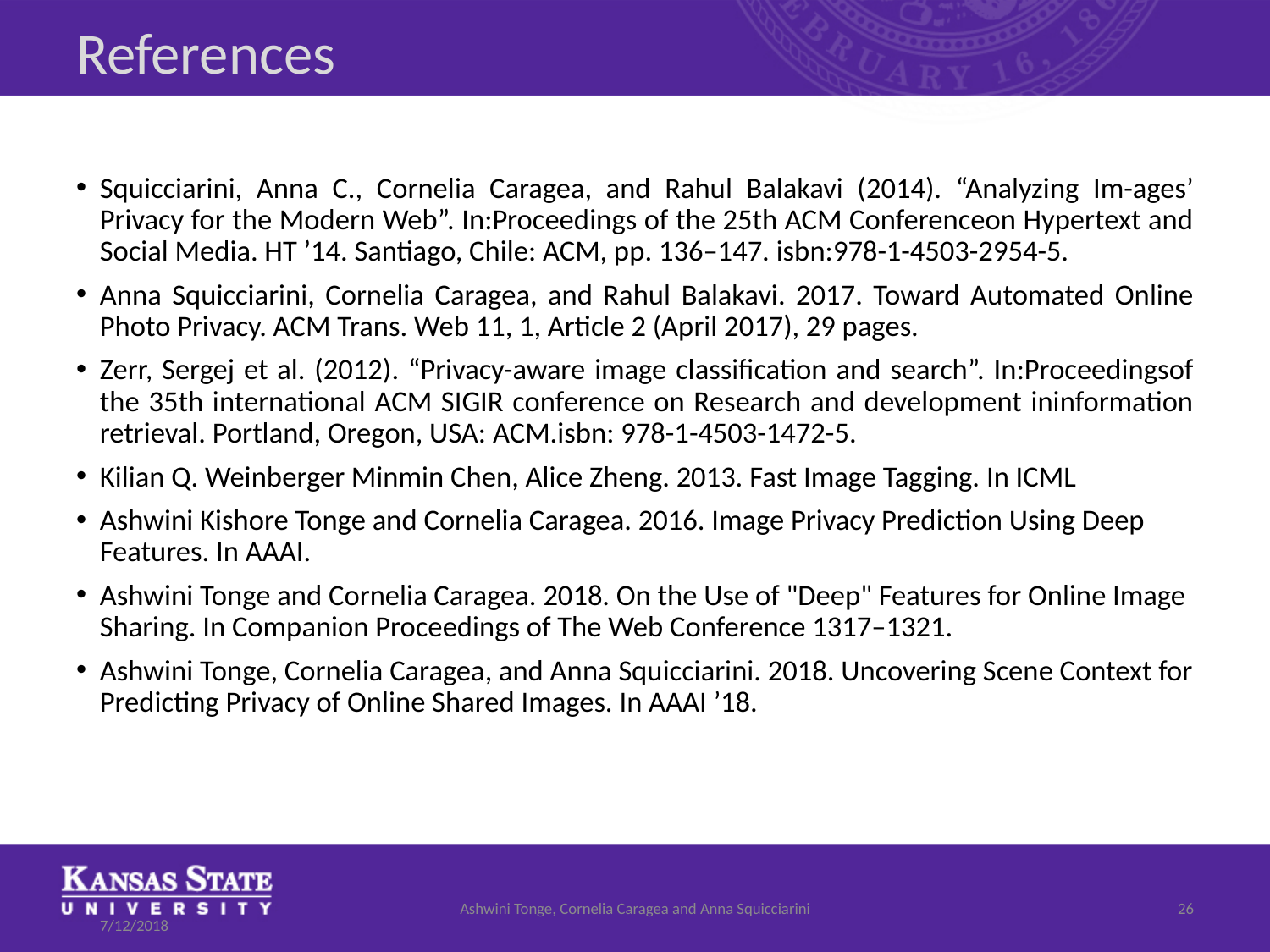

# References
Squicciarini, Anna C., Cornelia Caragea, and Rahul Balakavi (2014). “Analyzing Im-ages’ Privacy for the Modern Web”. In:Proceedings of the 25th ACM Conferenceon Hypertext and Social Media. HT ’14. Santiago, Chile: ACM, pp. 136–147. isbn:978-1-4503-2954-5.
Anna Squicciarini, Cornelia Caragea, and Rahul Balakavi. 2017. Toward Automated Online Photo Privacy. ACM Trans. Web 11, 1, Article 2 (April 2017), 29 pages.
Zerr, Sergej et al. (2012). “Privacy-aware image classification and search”. In:Proceedingsof the 35th international ACM SIGIR conference on Research and development ininformation retrieval. Portland, Oregon, USA: ACM.isbn: 978-1-4503-1472-5.
Kilian Q. Weinberger Minmin Chen, Alice Zheng. 2013. Fast Image Tagging. In ICML
Ashwini Kishore Tonge and Cornelia Caragea. 2016. Image Privacy Prediction Using Deep Features. In AAAI.
Ashwini Tonge and Cornelia Caragea. 2018. On the Use of "Deep" Features for Online Image Sharing. In Companion Proceedings of The Web Conference 1317–1321.
Ashwini Tonge, Cornelia Caragea, and Anna Squicciarini. 2018. Uncovering Scene Context for Predicting Privacy of Online Shared Images. In AAAI ’18.

Ashwini Tonge, Cornelia Caragea and Anna Squicciarini
26
7/12/2018